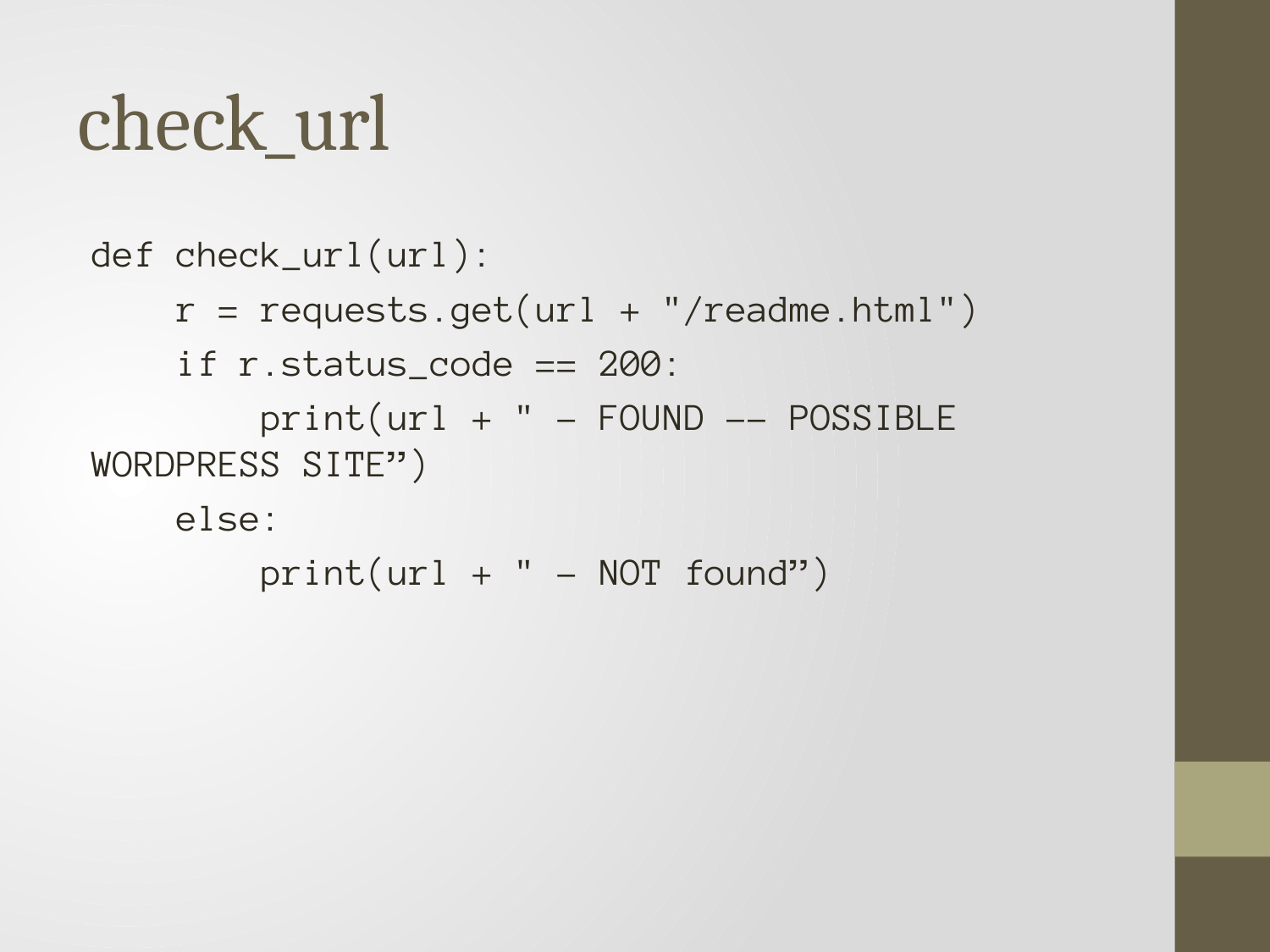

# check_url
def check_url(url):
    r = requests.get(url + "/readme.html")
    if r.status_code == 200:
        print(url + " - FOUND -- POSSIBLE WORDPRESS SITE”)
    else:
        print(url + " - NOT found”)